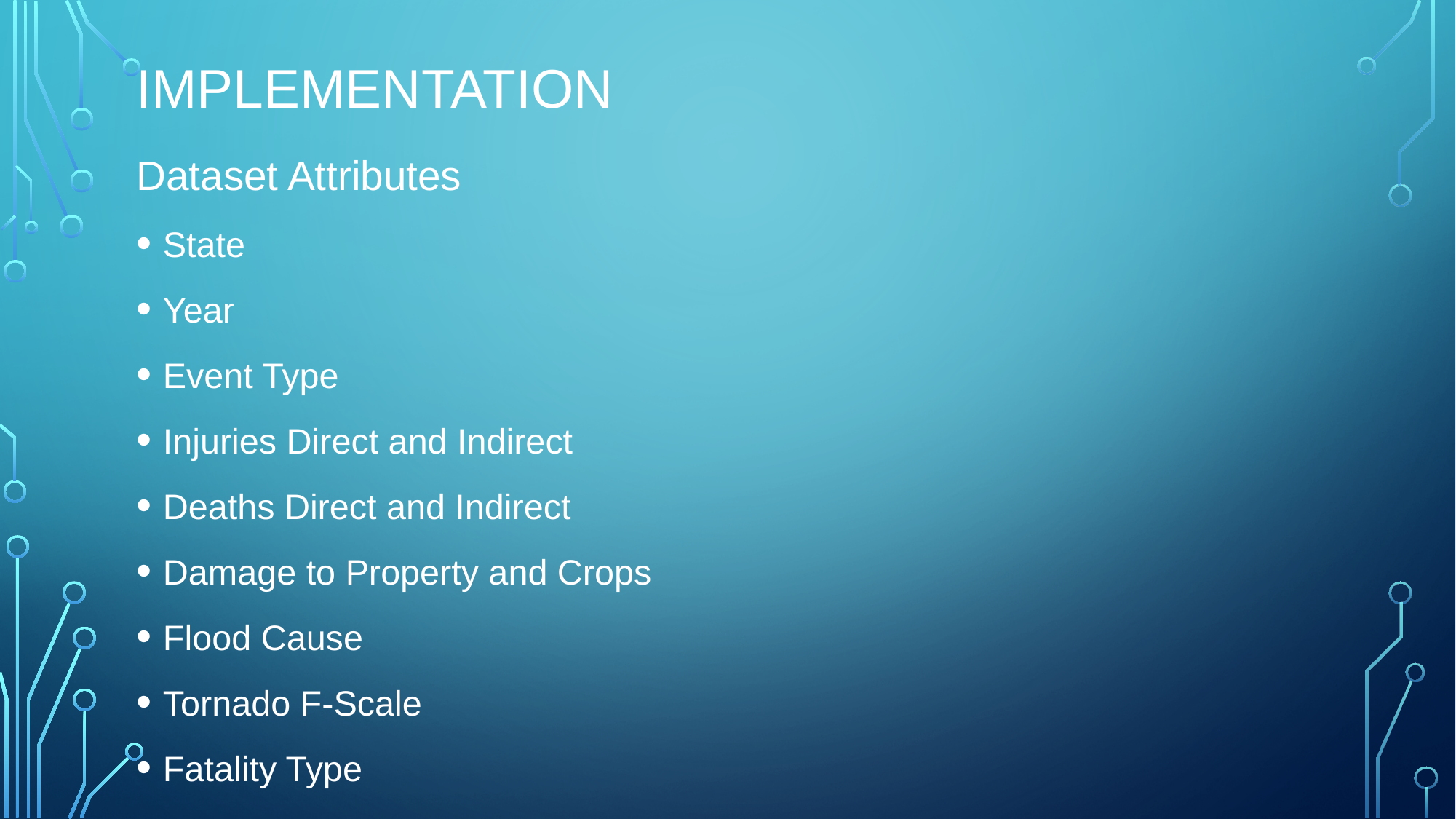

# Implementation
Dataset Attributes
State
Year
Event Type
Injuries Direct and Indirect
Deaths Direct and Indirect
Damage to Property and Crops
Flood Cause
Tornado F-Scale
Fatality Type